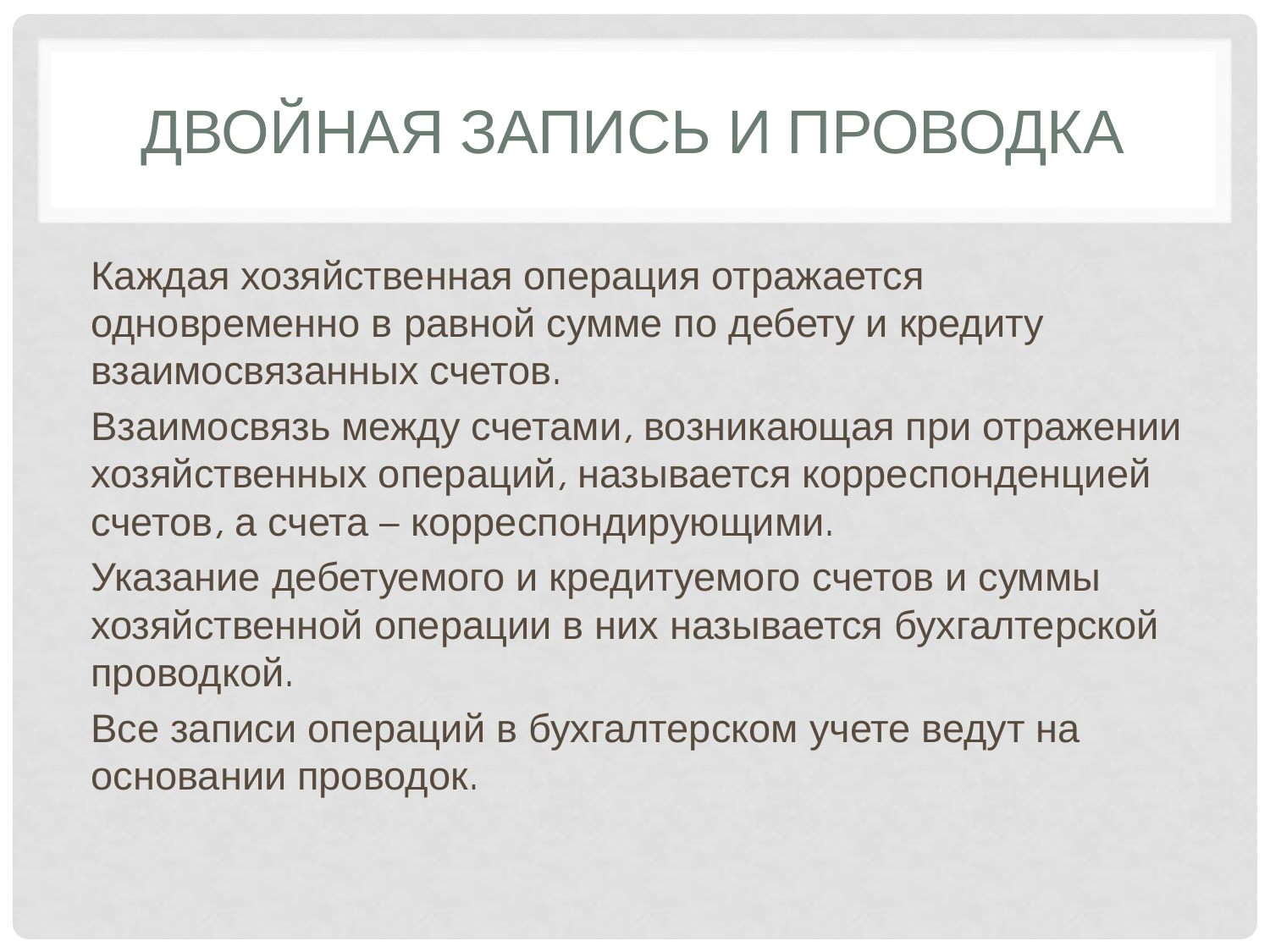

# Двойная запись и проводка
Каждая хозяйственная операция отражается одновременно в равной сумме по дебету и кредиту взаимосвязанных счетов.
Взаимосвязь между счетами, возникающая при отражении хозяйственных операций, называется корреспонденцией счетов, а счета – корреспондирующими.
Указание дебетуемого и кредитуемого счетов и суммы хозяйственной операции в них называется бухгалтерской проводкой.
Все записи операций в бухгалтерском учете ведут на основании проводок.